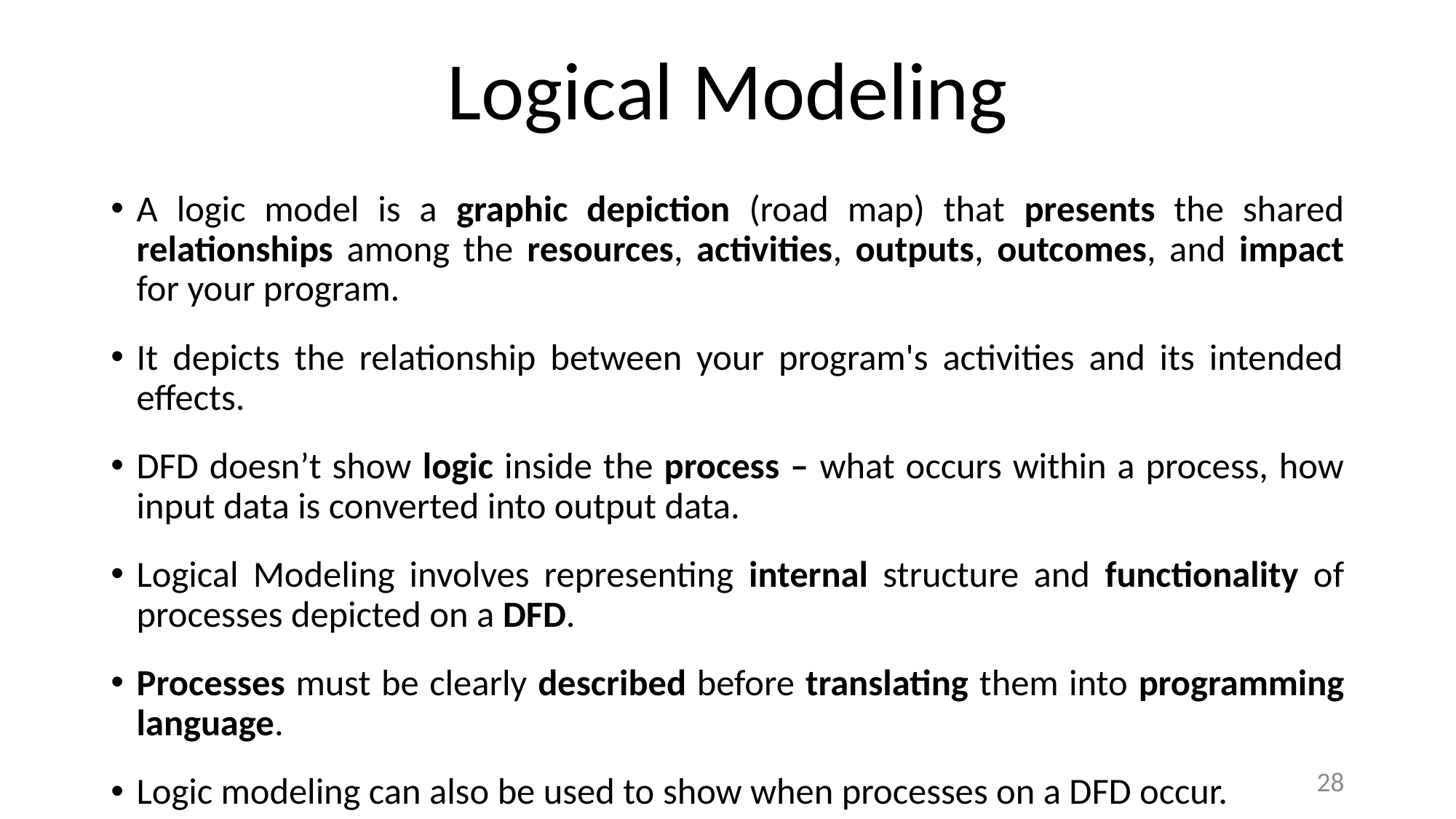

# Logical Modeling
A logic model is a graphic depiction (road map) that presents the shared relationships among the resources, activities, outputs, outcomes, and impact for your program.
It depicts the relationship between your program's activities and its intended effects.
DFD doesn’t show logic inside the process – what occurs within a process, how input data is converted into output data.
Logical Modeling involves representing internal structure and functionality of processes depicted on a DFD.
Processes must be clearly described before translating them into programming language.
Logic modeling can also be used to show when processes on a DFD occur.
28